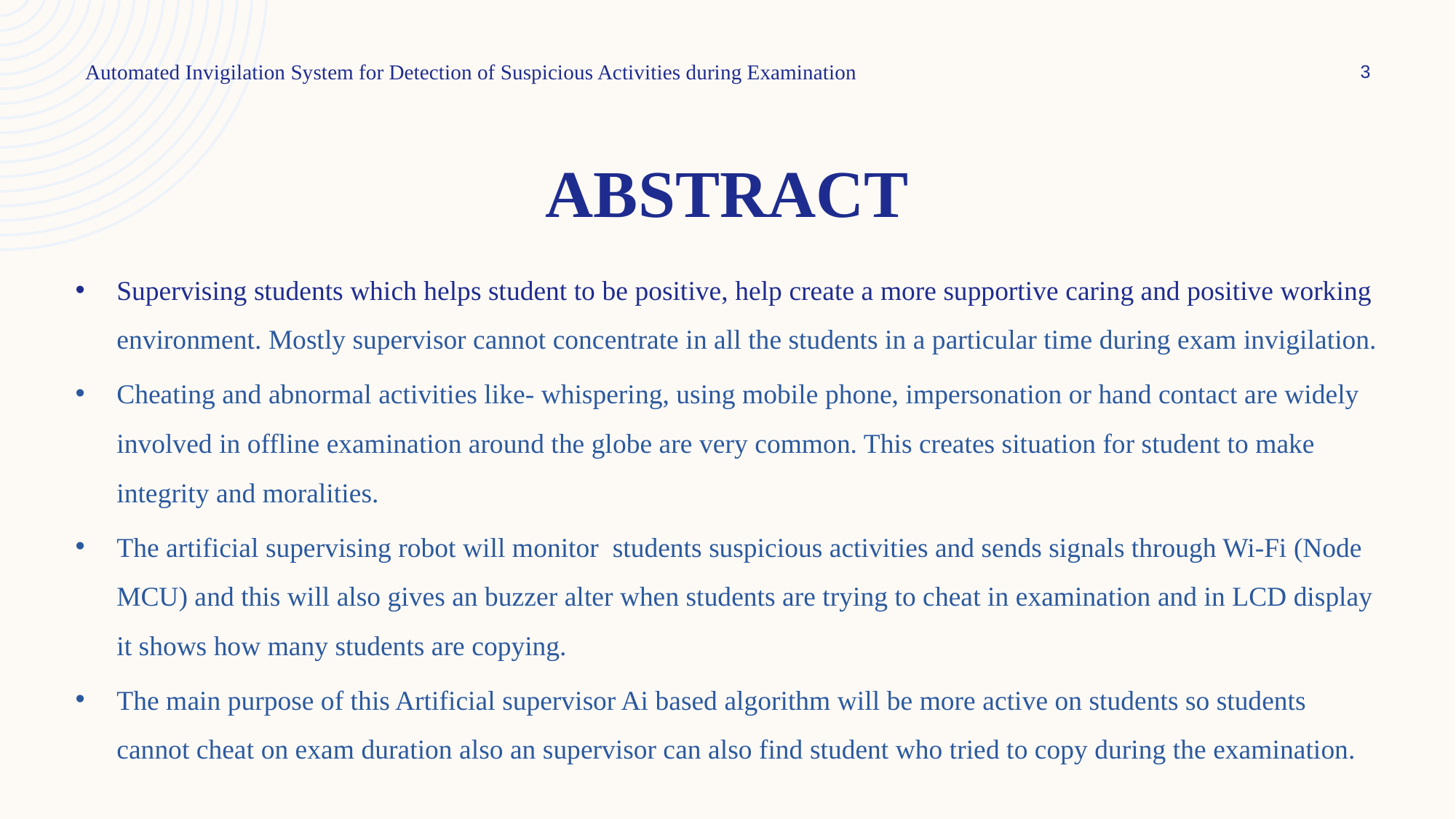

Automated Invigilation System for Detection of Suspicious Activities during Examination
3
# ABSTRACT
Supervising students which helps student to be positive, help create a more supportive caring and positive working environment. Mostly supervisor cannot concentrate in all the students in a particular time during exam invigilation.
Cheating and abnormal activities like- whispering, using mobile phone, impersonation or hand contact are widely involved in offline examination around the globe are very common. This creates situation for student to make integrity and moralities.
The artificial supervising robot will monitor  students suspicious activities and sends signals through Wi-Fi (Node MCU) and this will also gives an buzzer alter when students are trying to cheat in examination and in LCD display it shows how many students are copying.
The main purpose of this Artificial supervisor Ai based algorithm will be more active on students so students cannot cheat on exam duration also an supervisor can also find student who tried to copy during the examination.